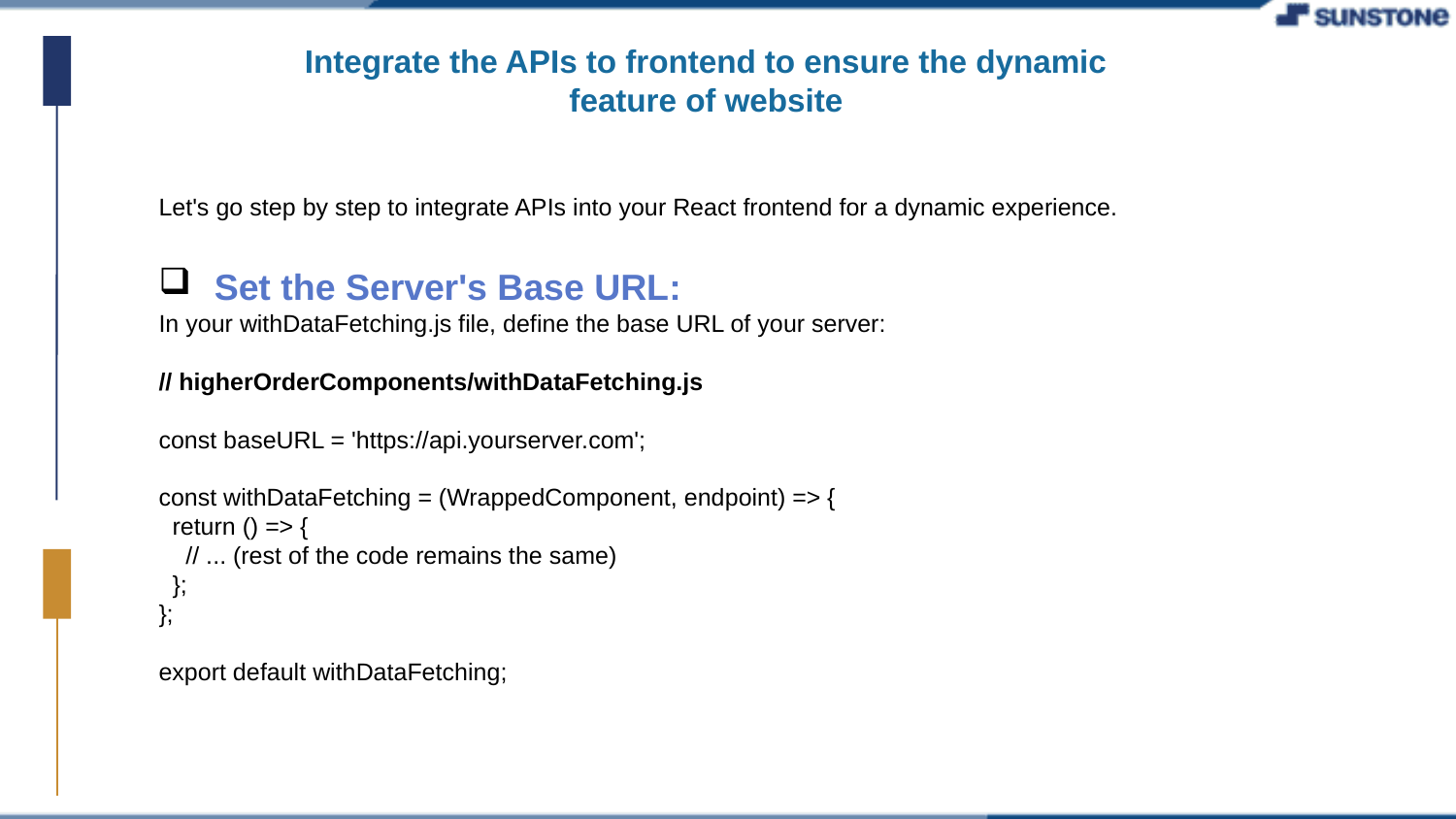

Integrate the APIs to frontend to ensure the dynamic feature of website

Let's go step by step to integrate APIs into your React frontend for a dynamic experience.

 Set the Server's Base URL:
In your withDataFetching.js file, define the base URL of your server:

// higherOrderComponents/withDataFetching.js

const baseURL = 'https://api.yourserver.com';

const withDataFetching = (WrappedComponent, endpoint) => {
  return () => {
    // ... (rest of the code remains the same)
  };
};

export default withDataFetching;